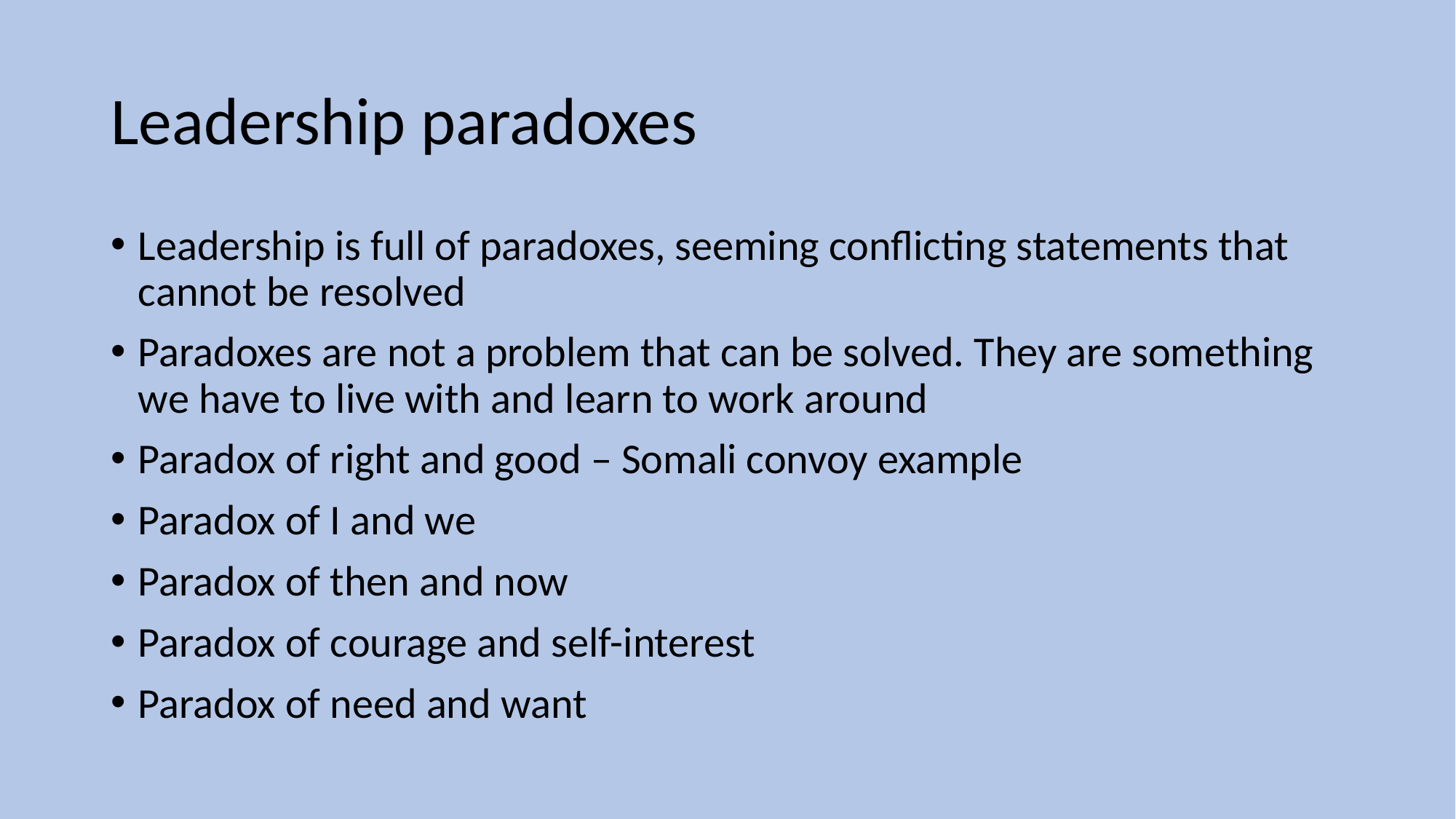

# Leadership paradoxes
Leadership is full of paradoxes, seeming conflicting statements that cannot be resolved
Paradoxes are not a problem that can be solved. They are something we have to live with and learn to work around
Paradox of right and good – Somali convoy example
Paradox of I and we
Paradox of then and now
Paradox of courage and self-interest
Paradox of need and want